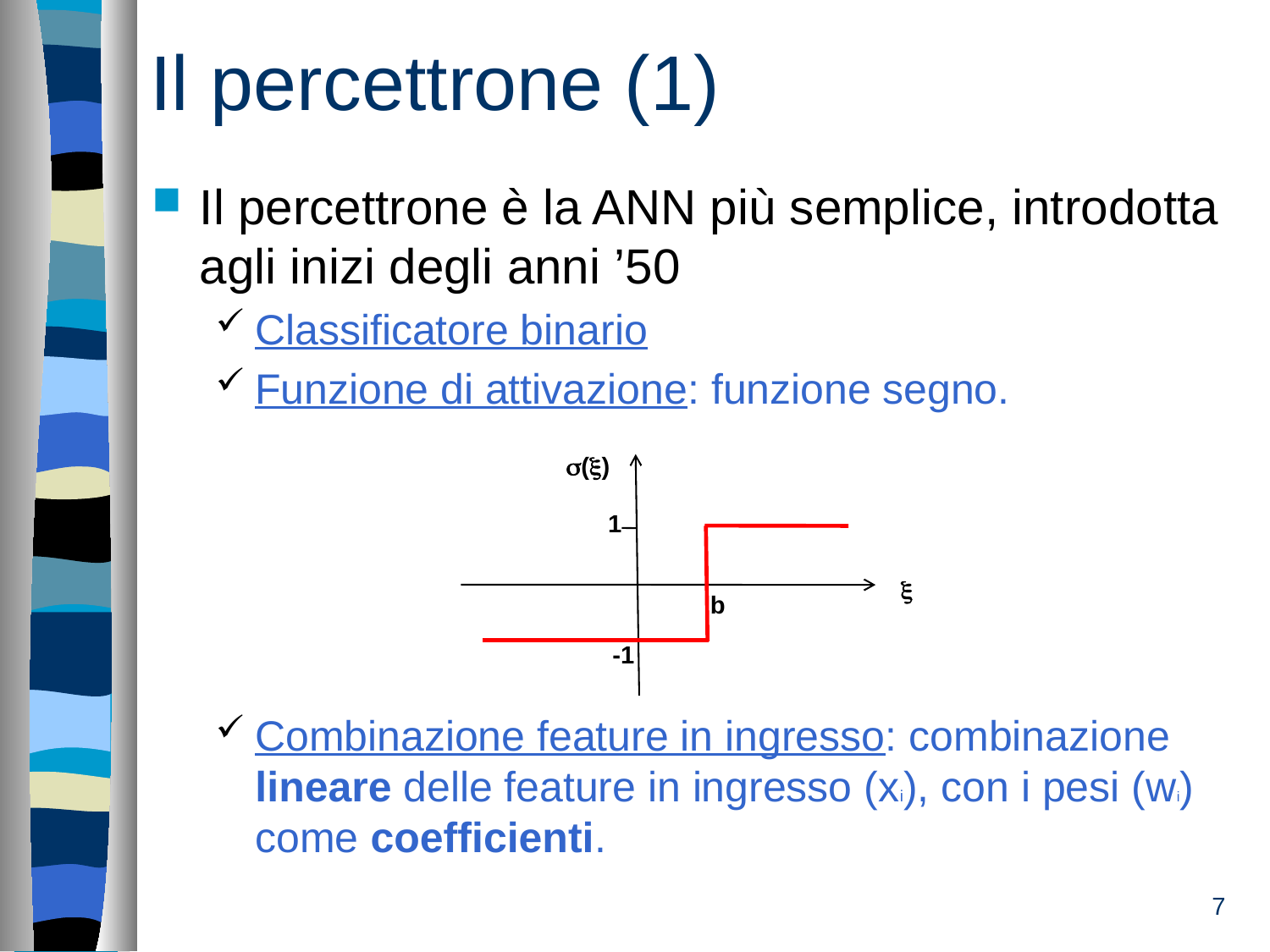

# Il percettrone (1)
Il percettrone è la ANN più semplice, introdotta agli inizi degli anni ’50
Classificatore binario
Funzione di attivazione: funzione segno.

Combinazione feature in ingresso: combinazione lineare delle feature in ingresso (xi), con i pesi (wi) come coefficienti.
σ(ξ)
1
-1
ξ
b
7